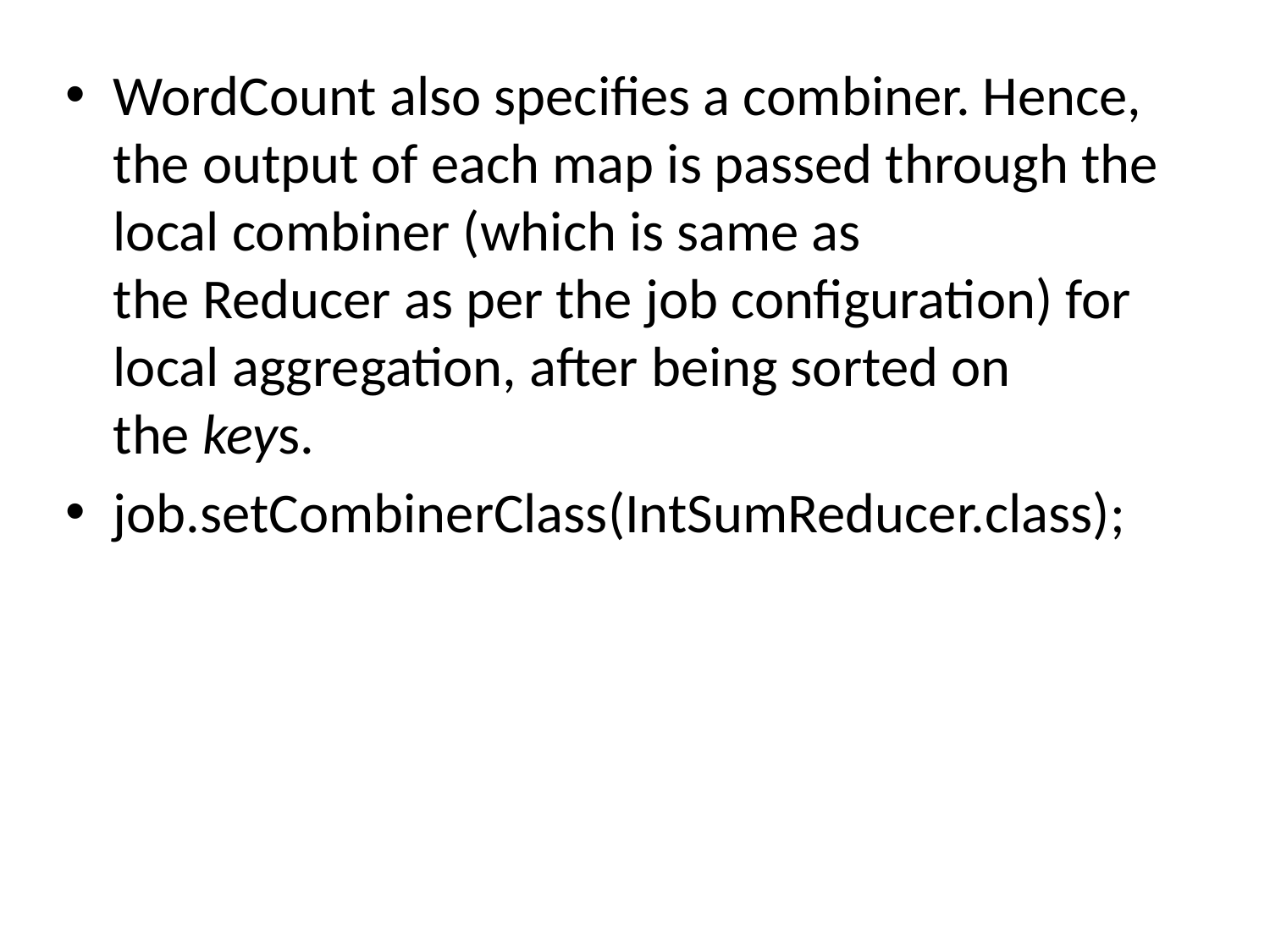

WordCount also specifies a combiner. Hence, the output of each map is passed through the local combiner (which is same as the Reducer as per the job configuration) for local aggregation, after being sorted on the keys.
job.setCombinerClass(IntSumReducer.class);